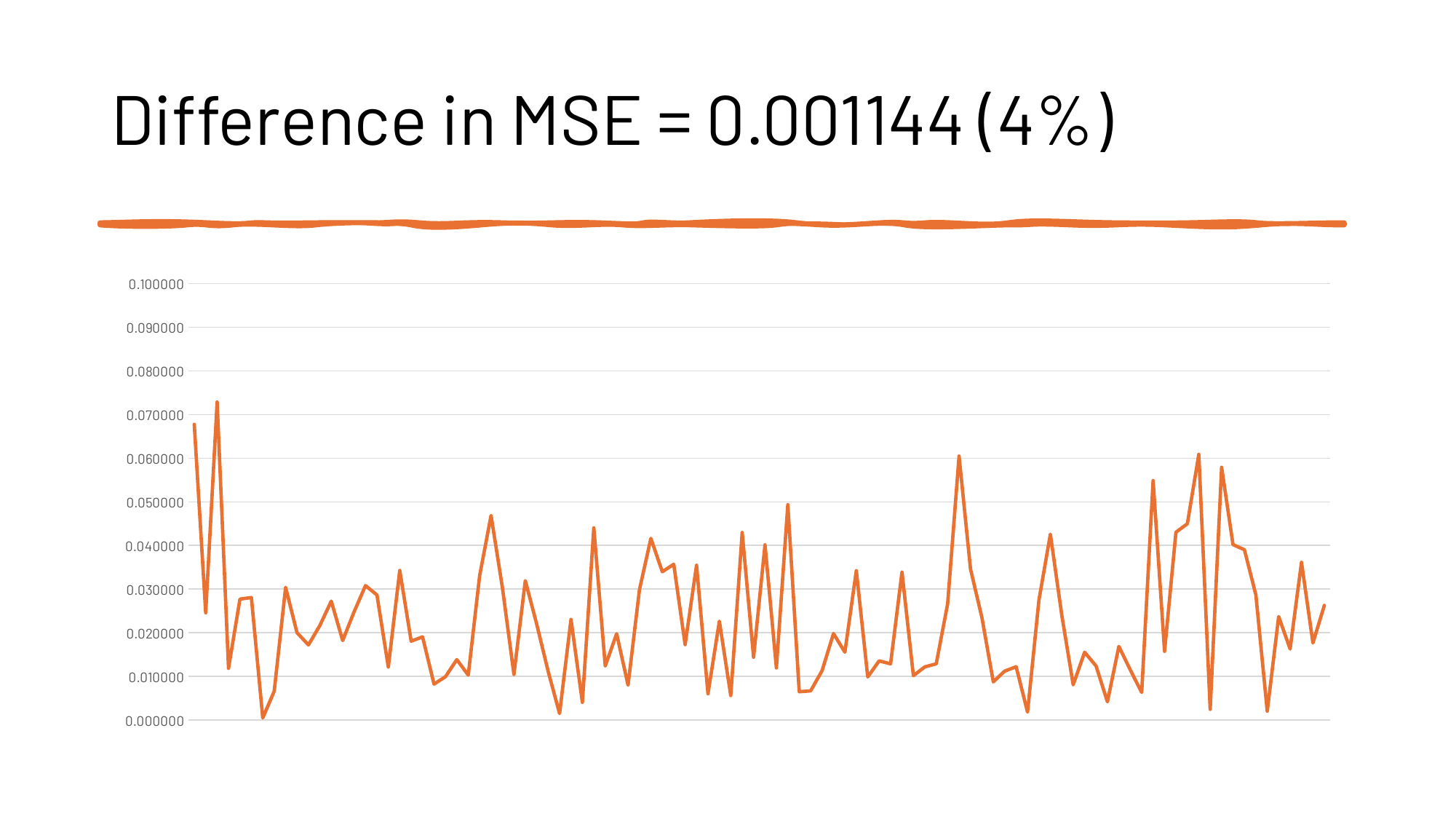

# Difference in MSE = 0.001144 (4%)

### Chart

| Category |  |
|---|---|
18